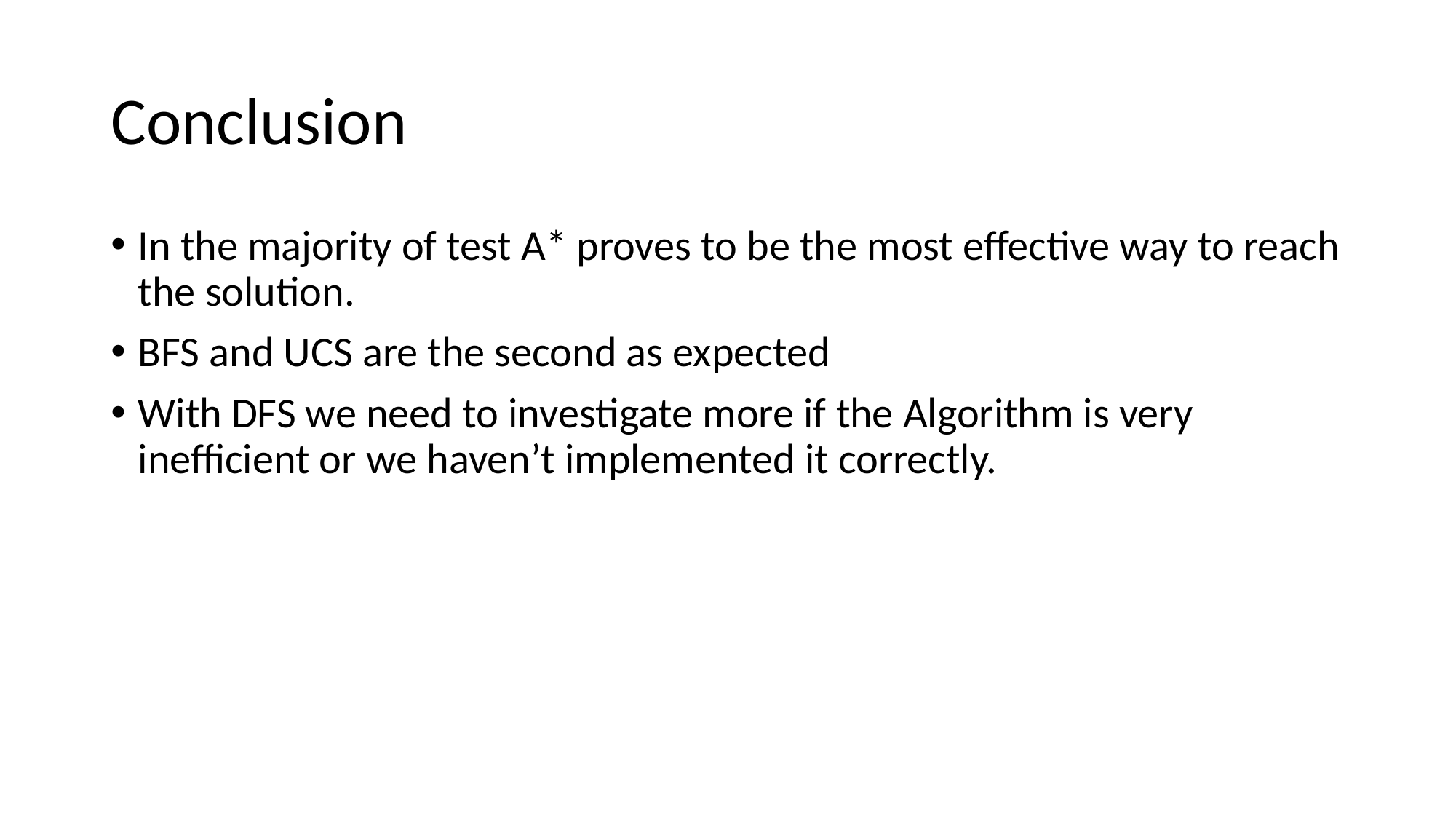

# Conclusion
In the majority of test A* proves to be the most effective way to reach the solution.
BFS and UCS are the second as expected
With DFS we need to investigate more if the Algorithm is very inefficient or we haven’t implemented it correctly.